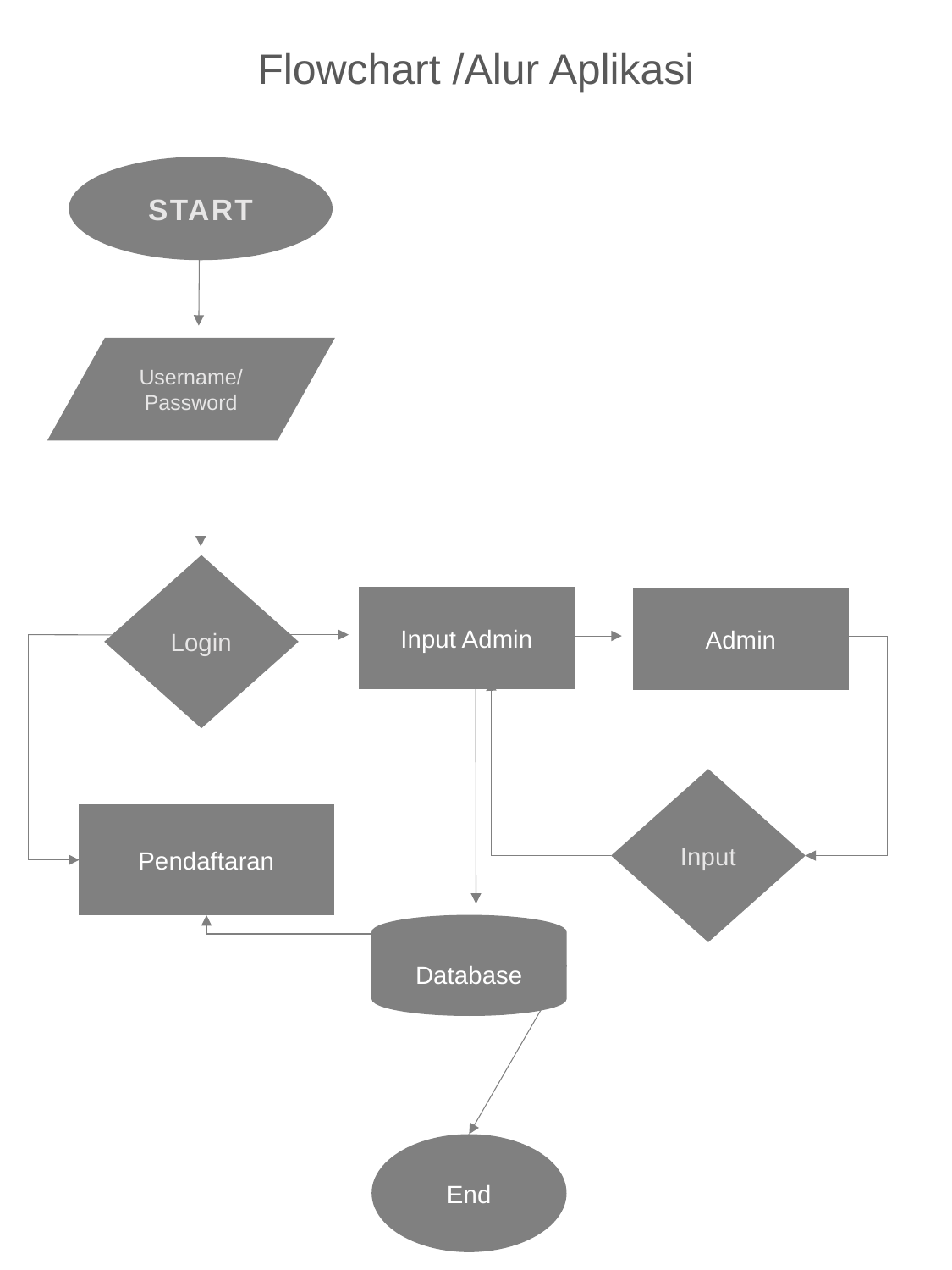

Flowchart /Alur Aplikasi
START
Username/Password
Login
Input Admin
Admin
Input
Pendaftaran
Database
End